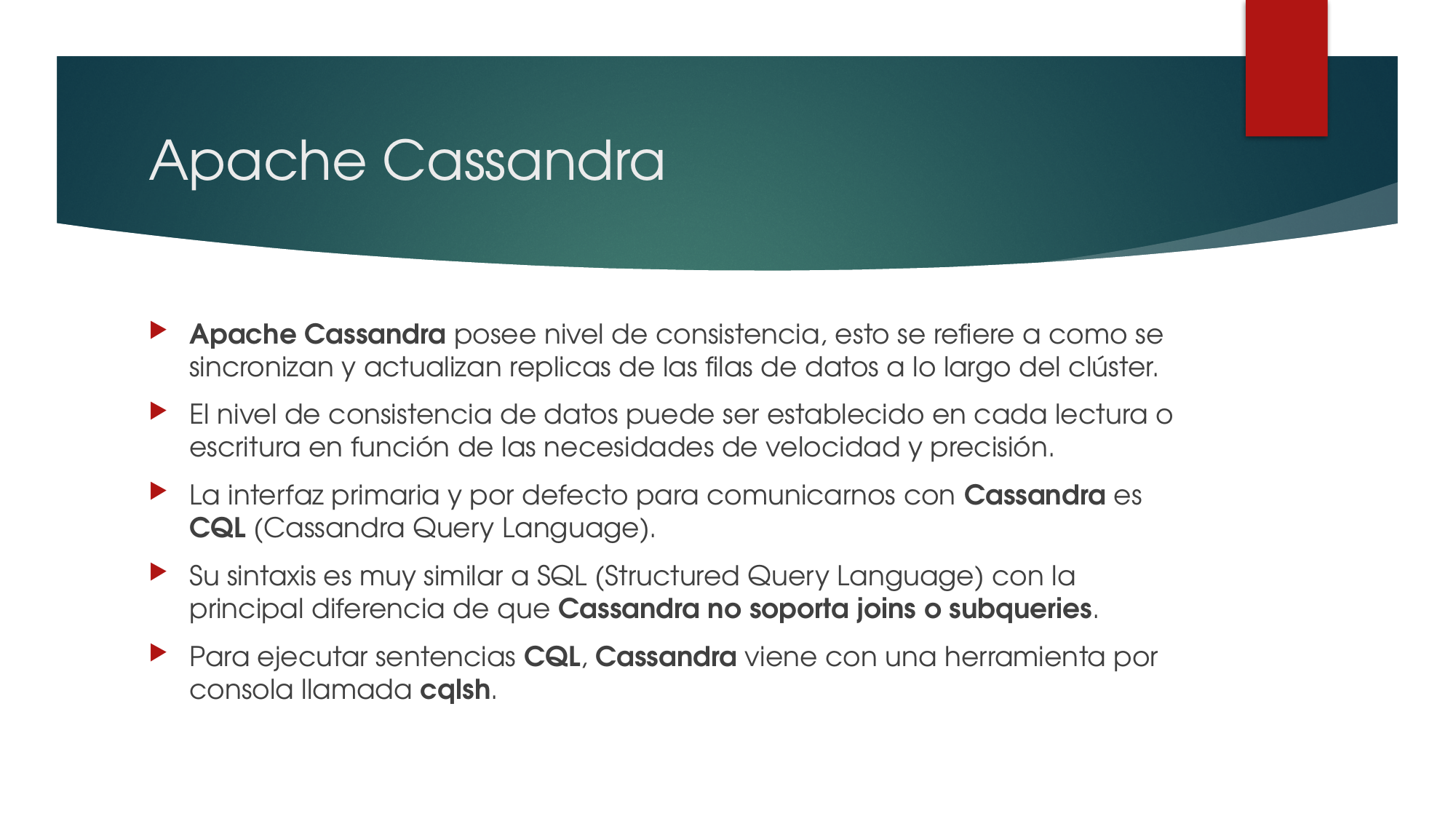

# Apache Cassandra
Apache Cassandra posee nivel de consistencia, esto se refiere a como se sincronizan y actualizan replicas de las filas de datos a lo largo del clúster.
El nivel de consistencia de datos puede ser establecido en cada lectura o escritura en función de las necesidades de velocidad y precisión.
La interfaz primaria y por defecto para comunicarnos con Cassandra es CQL (Cassandra Query Language).
Su sintaxis es muy similar a SQL (Structured Query Language) con la principal diferencia de que Cassandra no soporta joins o subqueries.
Para ejecutar sentencias CQL, Cassandra viene con una herramienta por consola llamada cqlsh.